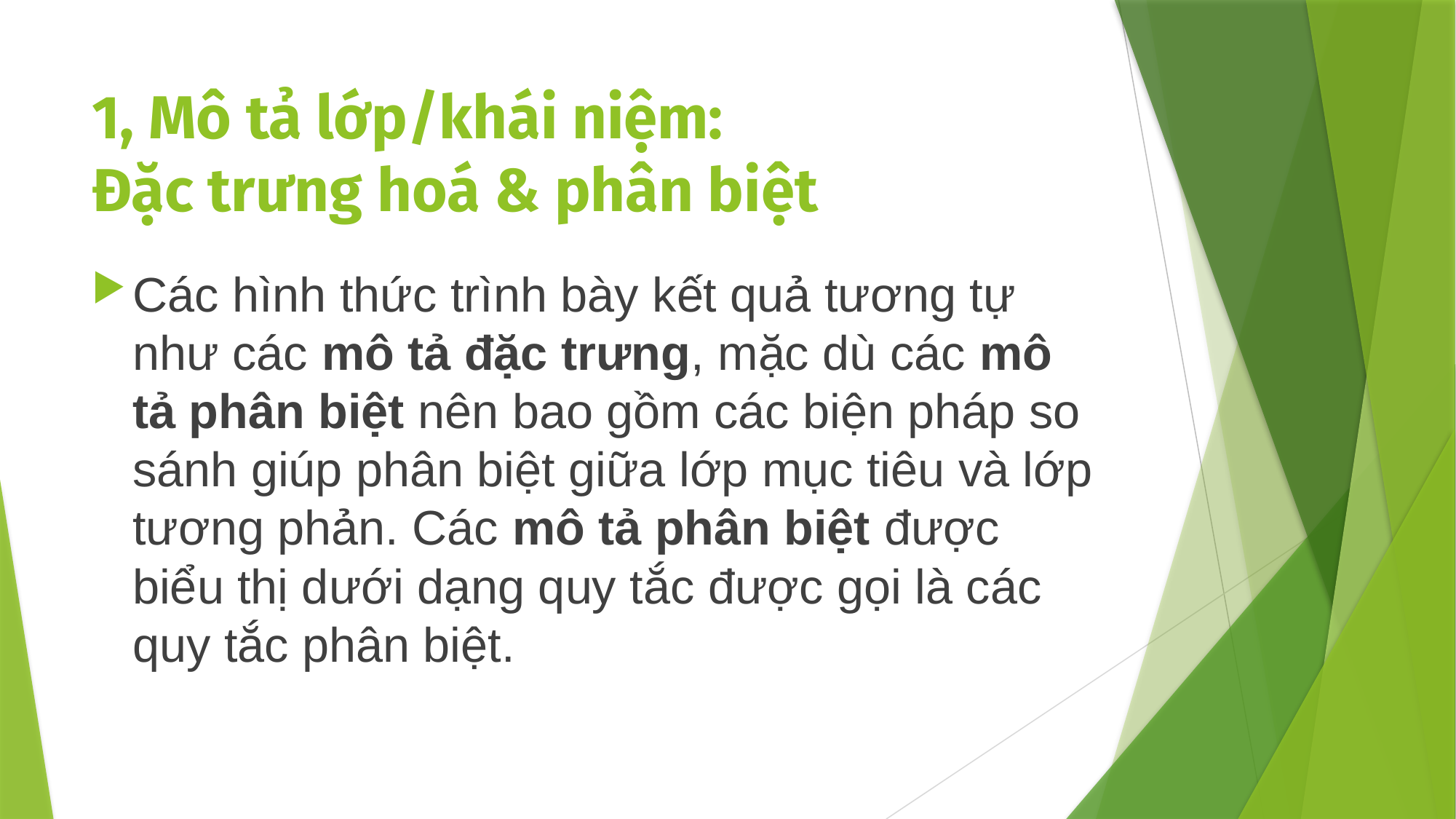

# 1, Mô tả lớp/khái niệm: Đặc trưng hoá & phân biệt
Các hình thức trình bày kết quả tương tự như các mô tả đặc trưng, mặc dù các mô tả phân biệt nên bao gồm các biện pháp so sánh giúp phân biệt giữa lớp mục tiêu và lớp tương phản. Các mô tả phân biệt được biểu thị dưới dạng quy tắc được gọi là các quy tắc phân biệt.